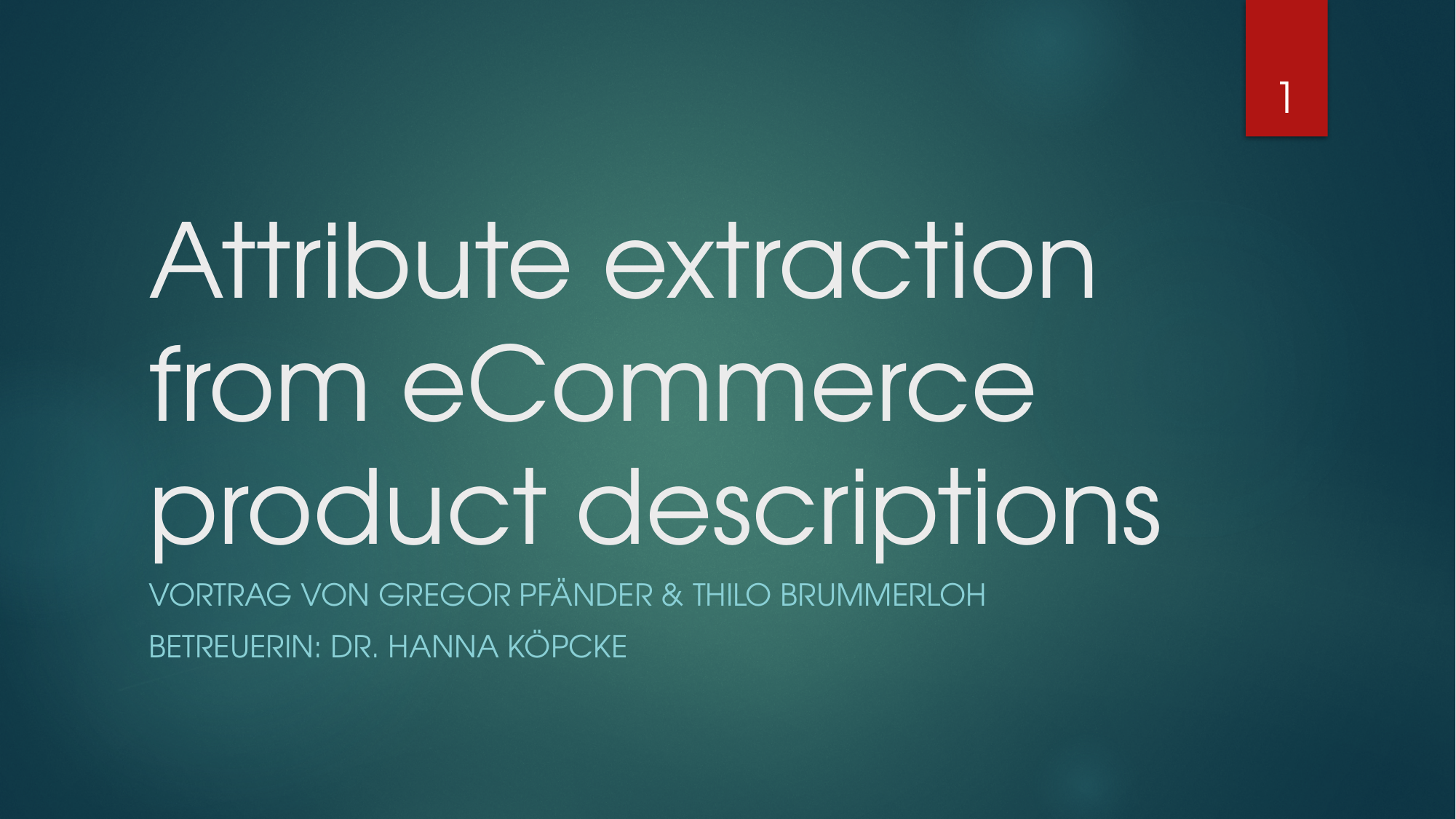

1
# Attribute extraction from eCommerce product descriptions
Vortrag von Gregor Pfänder & Thilo Brummerloh
Betreuerin: Dr. Hanna Köpcke